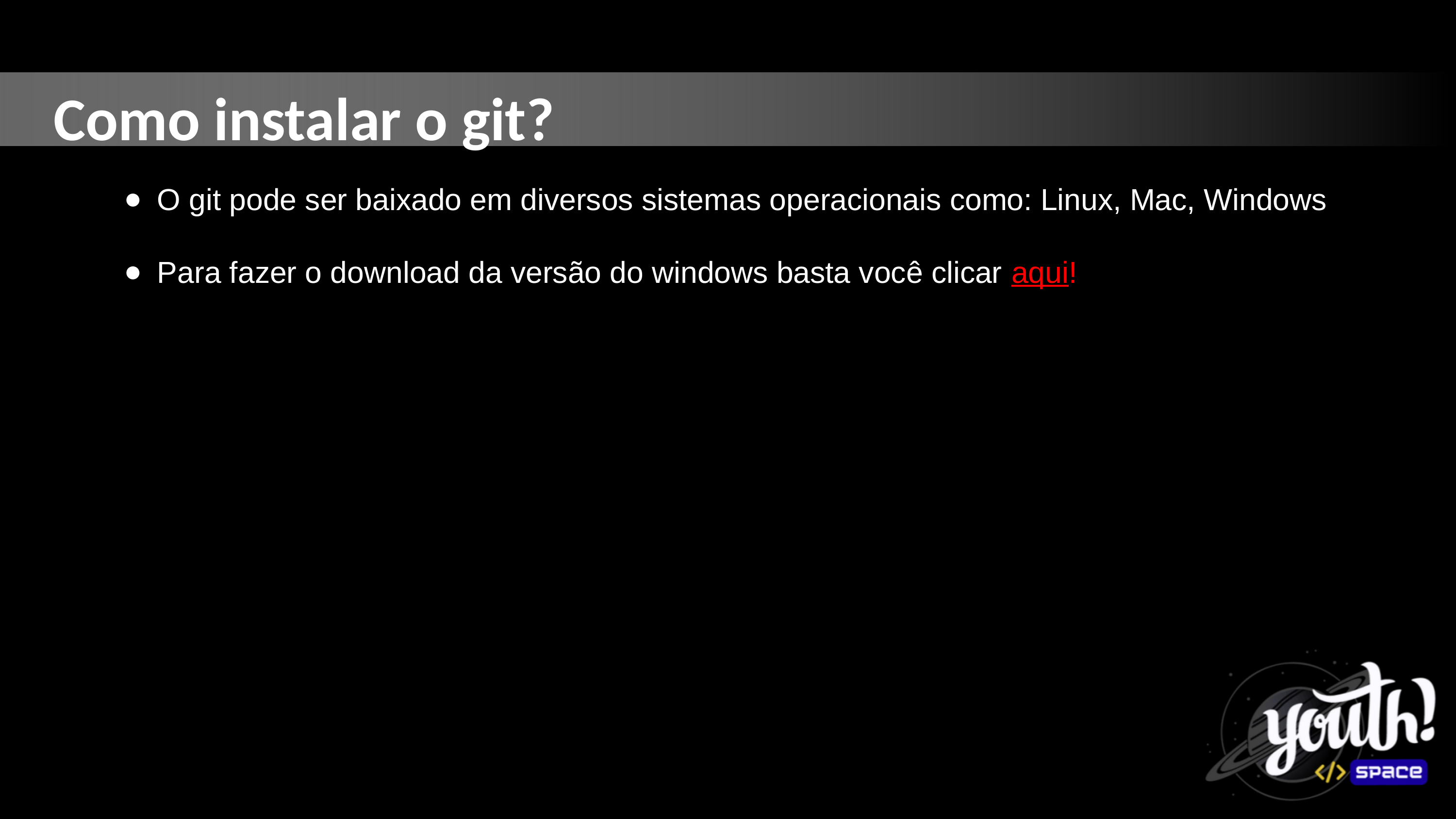

Como instalar o git?

O git pode ser baixado em diversos sistemas operacionais como: Linux, Mac, Windows

Para fazer o download da versão do windows basta você clicar aqui!